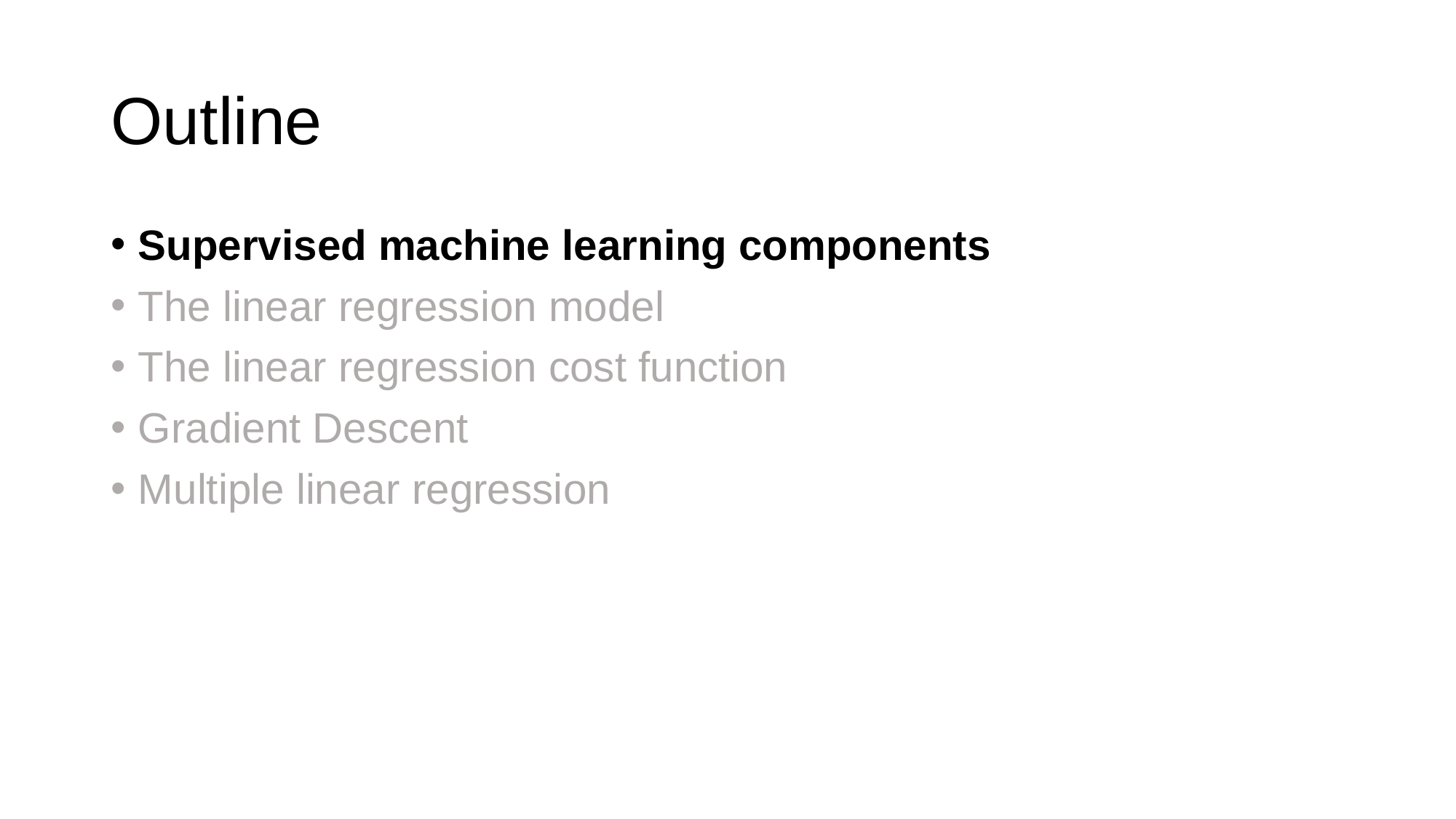

# Outline
Supervised machine learning components
The linear regression model
The linear regression cost function
Gradient Descent
Multiple linear regression